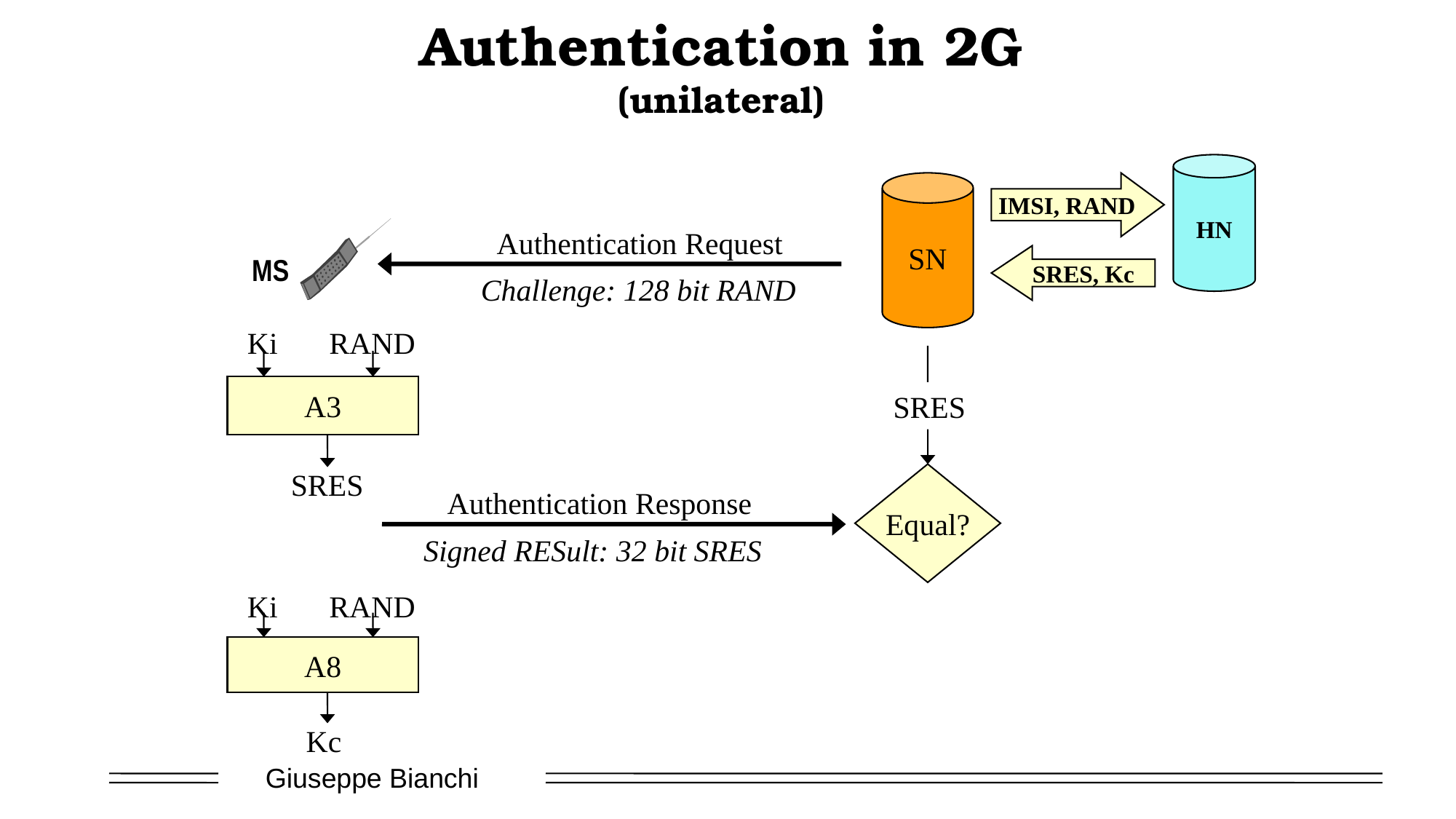

# Authentication in 2G (unilateral)
HN
SN

MS
IMSI, RAND
Authentication Request

Challenge: 128 bit RAND
SRES, Kc
Ki
RAND

A3

SRES

SRES
Equal?
Authentication Response

Signed RESult: 32 bit SRES
Ki
RAND

A8

  Kc